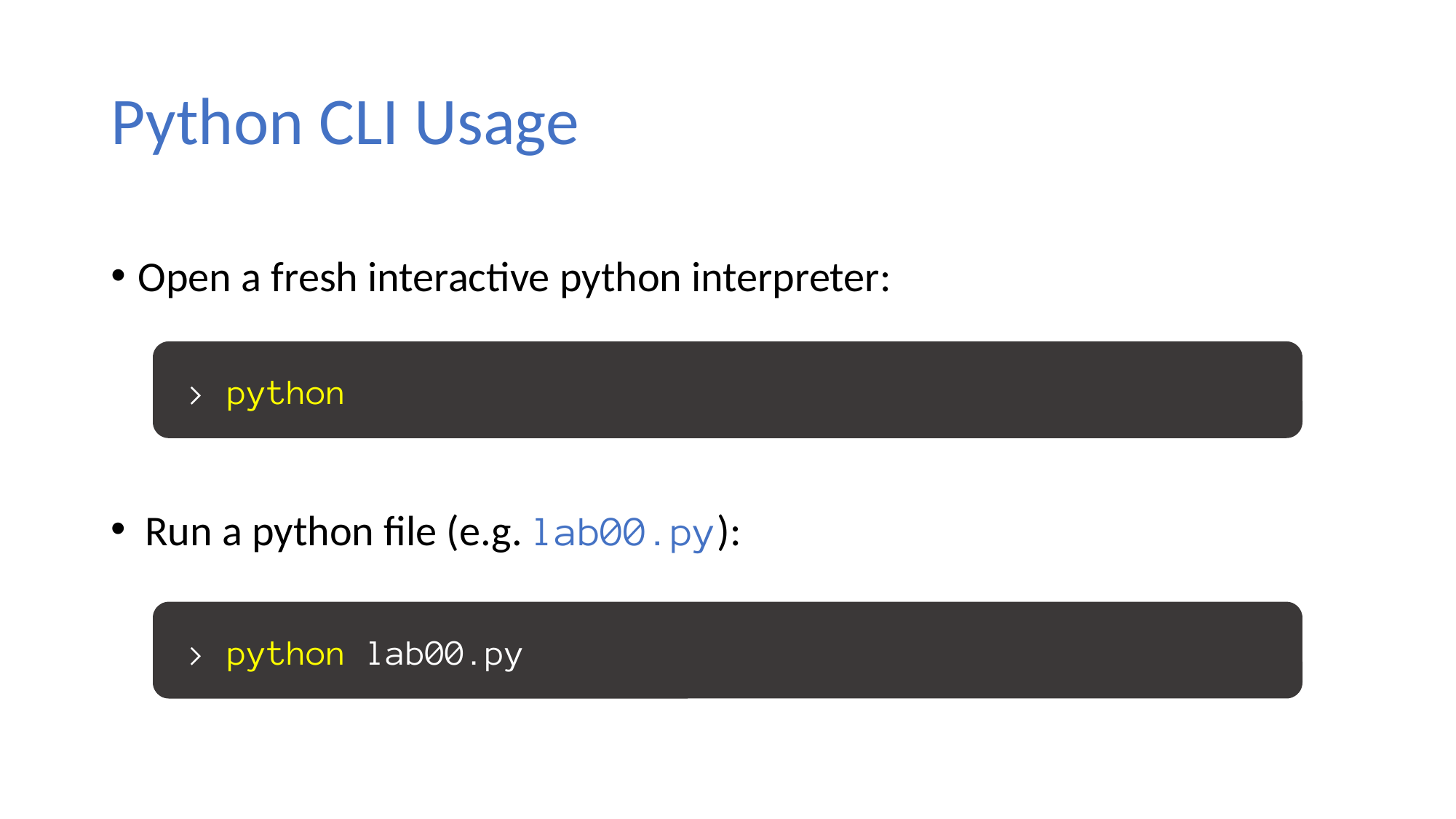

# Python CLI Usage
Open a fresh interactive python interpreter:

 > python
Run a python file (e.g. lab00.py):
 > python lab00.py